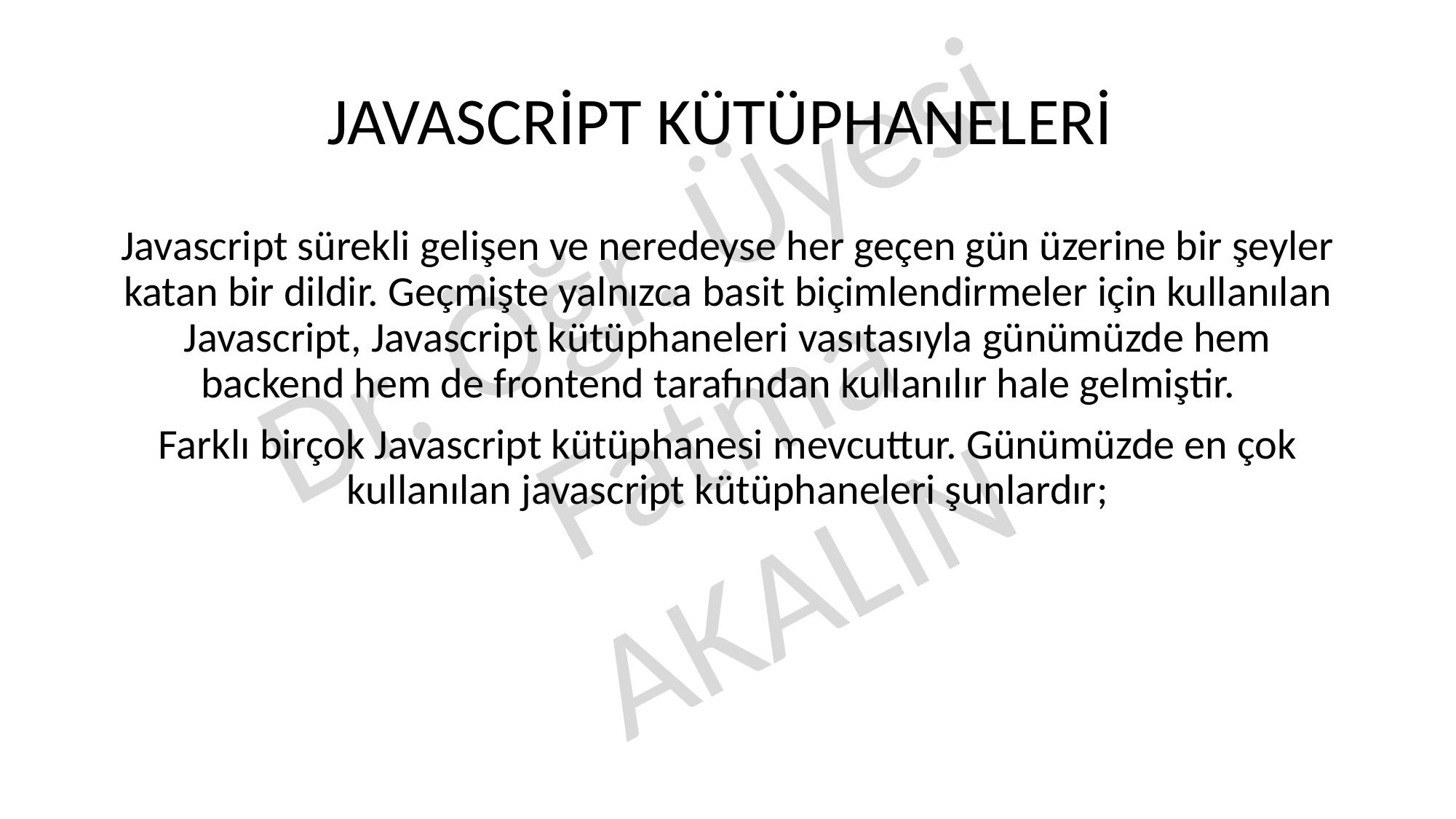

# JAVASCRİPT KÜTÜPHANELERİ
Javascript sürekli gelişen ve neredeyse her geçen gün üzerine bir şeyler katan bir dildir. Geçmişte yalnızca basit biçimlendirmeler için kullanılan Javascript, Javascript kütüphaneleri vasıtasıyla günümüzde hem backend hem de frontend tarafından kullanılır hale gelmiştir.
Farklı birçok Javascript kütüphanesi mevcuttur. Günümüzde en çok kullanılan javascript kütüphaneleri şunlardır;